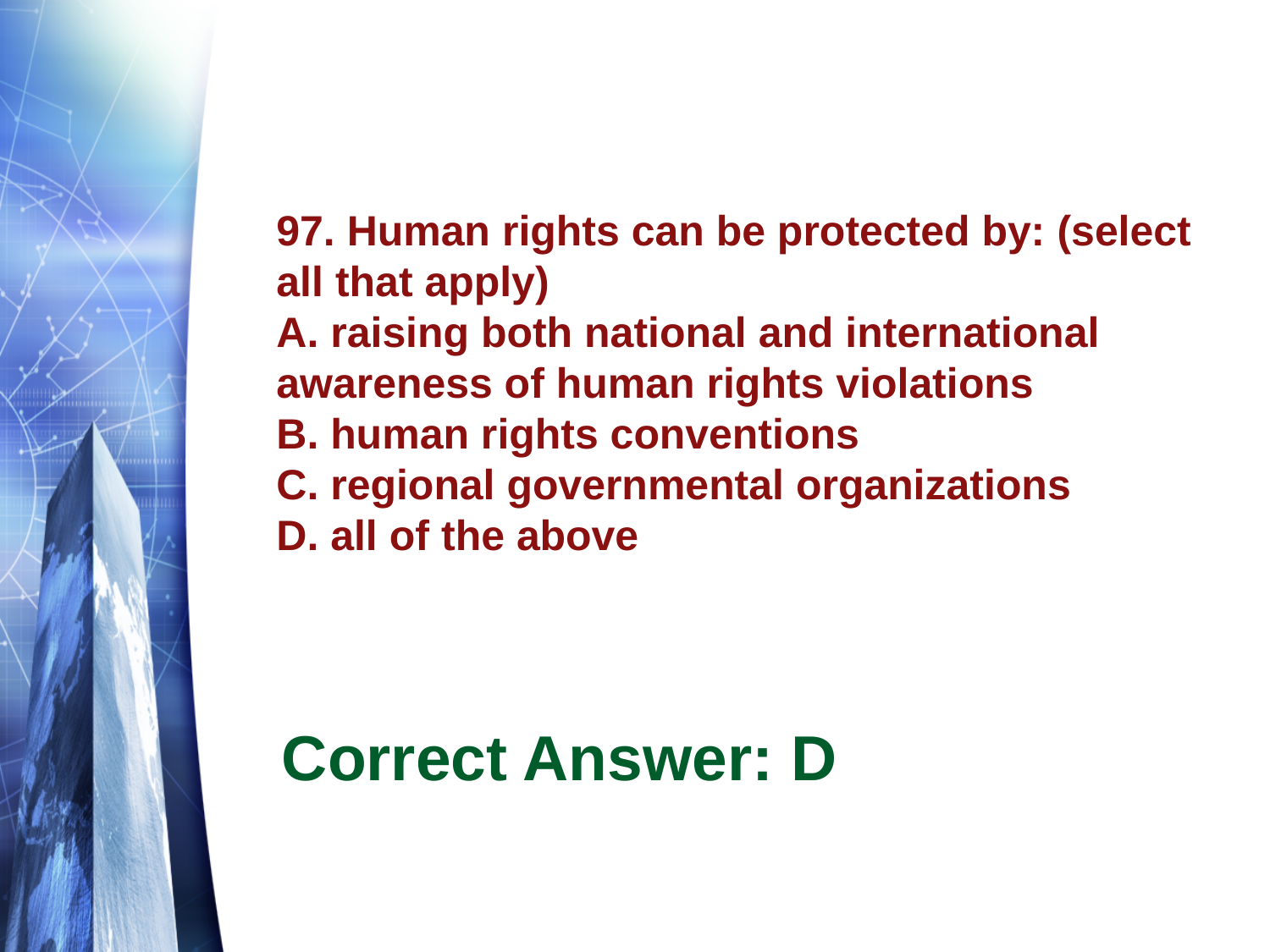

# 97. Human rights can be protected by: (select all that apply) A. raising both national and international awareness of human rights violations B. human rights conventions C. regional governmental organizations D. all of the above
Correct Answer: D